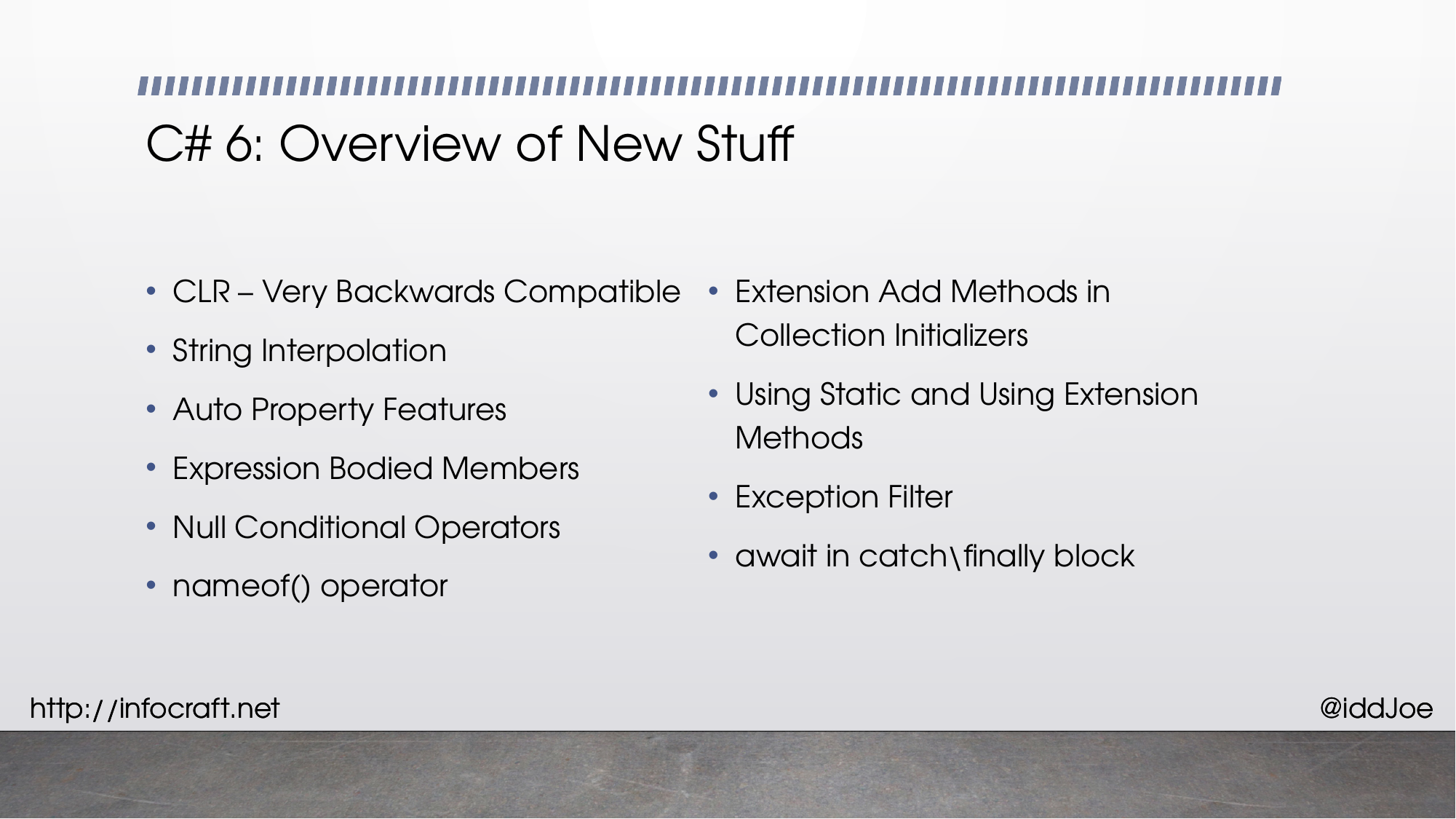

# C# 6: Overview of New Stuff
CLR – Very Backwards Compatible
String Interpolation
Auto Property Features
Expression Bodied Members
Null Conditional Operators
nameof() operator
Extension Add Methods in Collection Initializers
Using Static and Using Extension Methods
Exception Filter
await in catch\finally block